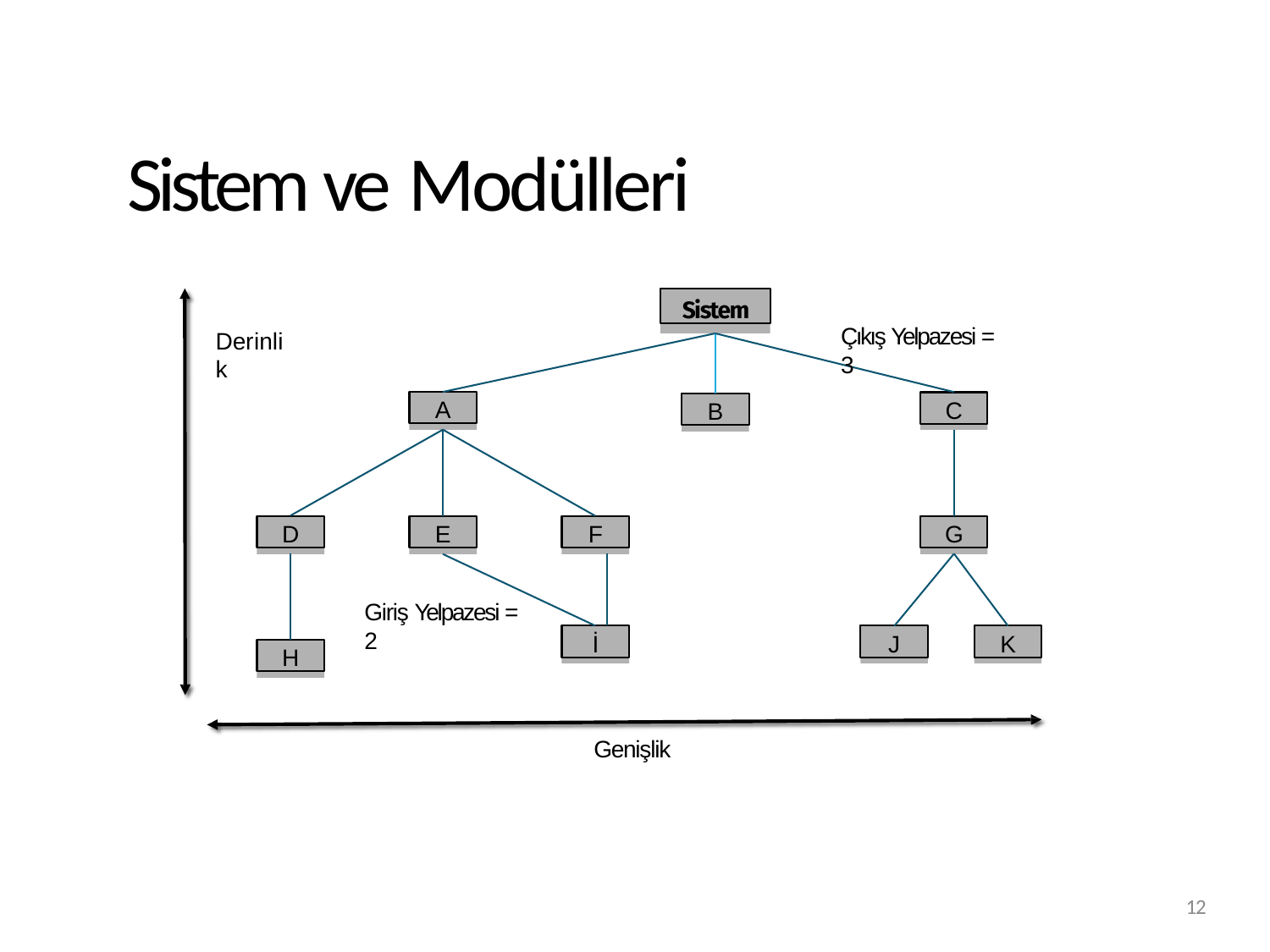

# Sistem ve Modülleri

Sistem
Çıkış Yelpazesi = 3
Derinlik

A

C

B

D

F

G

E

Giriş Yelpazesi = 2

İ

J

K

H

Genişlik
12